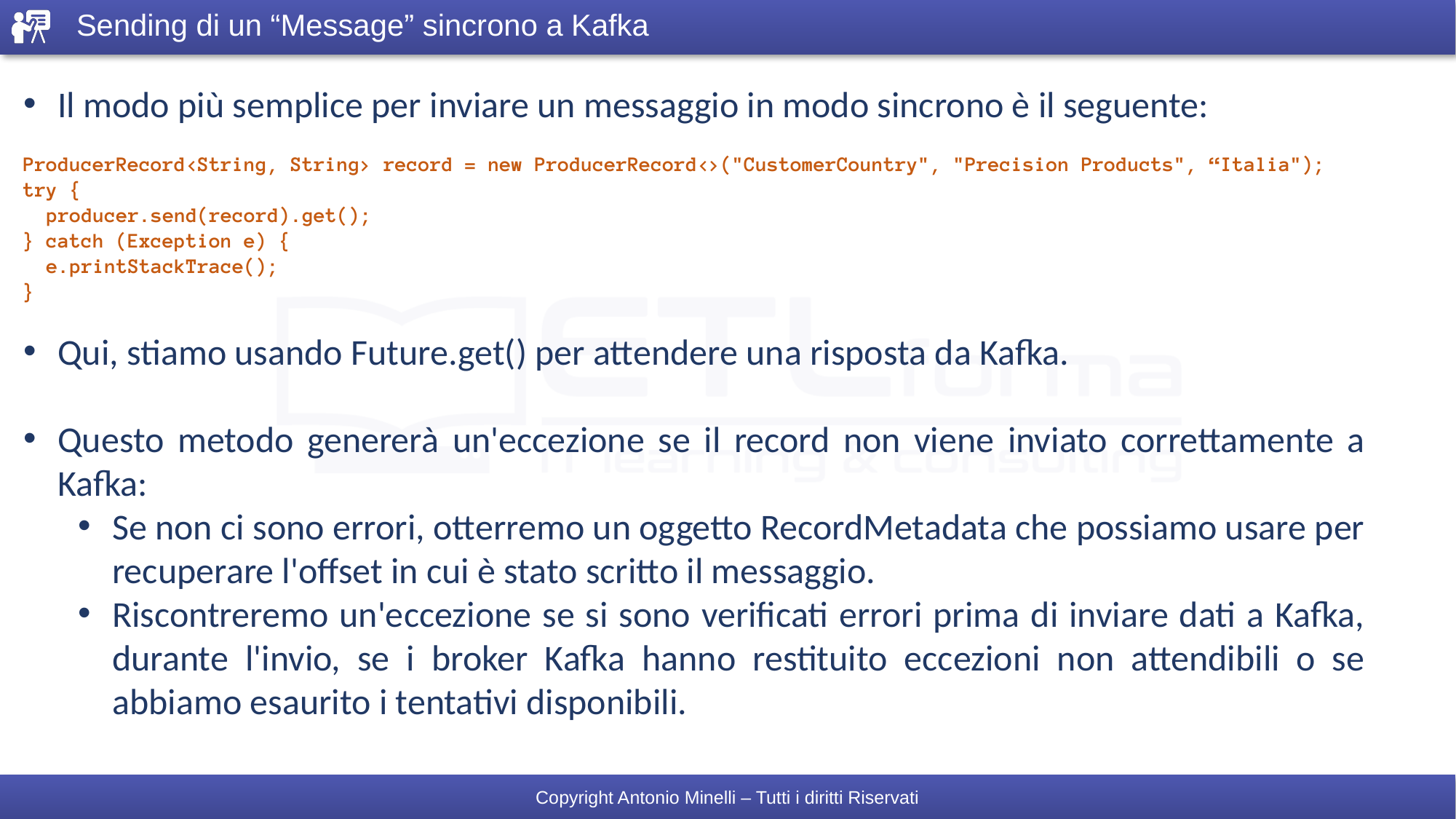

# Sending di un “Message” sincrono a Kafka
Il modo più semplice per inviare un messaggio in modo sincrono è il seguente:

ProducerRecord<String, String> record = new ProducerRecord<>("CustomerCountry", "Precision Products", “Italia");
try {
  producer.send(record).get();
} catch (Exception e) {
  e.printStackTrace();
}

Qui, stiamo usando Future.get() per attendere una risposta da Kafka.

Questo metodo genererà un'eccezione se il record non viene inviato correttamente a Kafka:
Se non ci sono errori, otterremo un oggetto RecordMetadata che possiamo usare per recuperare l'offset in cui è stato scritto il messaggio.
Riscontreremo un'eccezione se si sono verificati errori prima di inviare dati a Kafka, durante l'invio, se i broker Kafka hanno restituito eccezioni non attendibili o se abbiamo esaurito i tentativi disponibili.